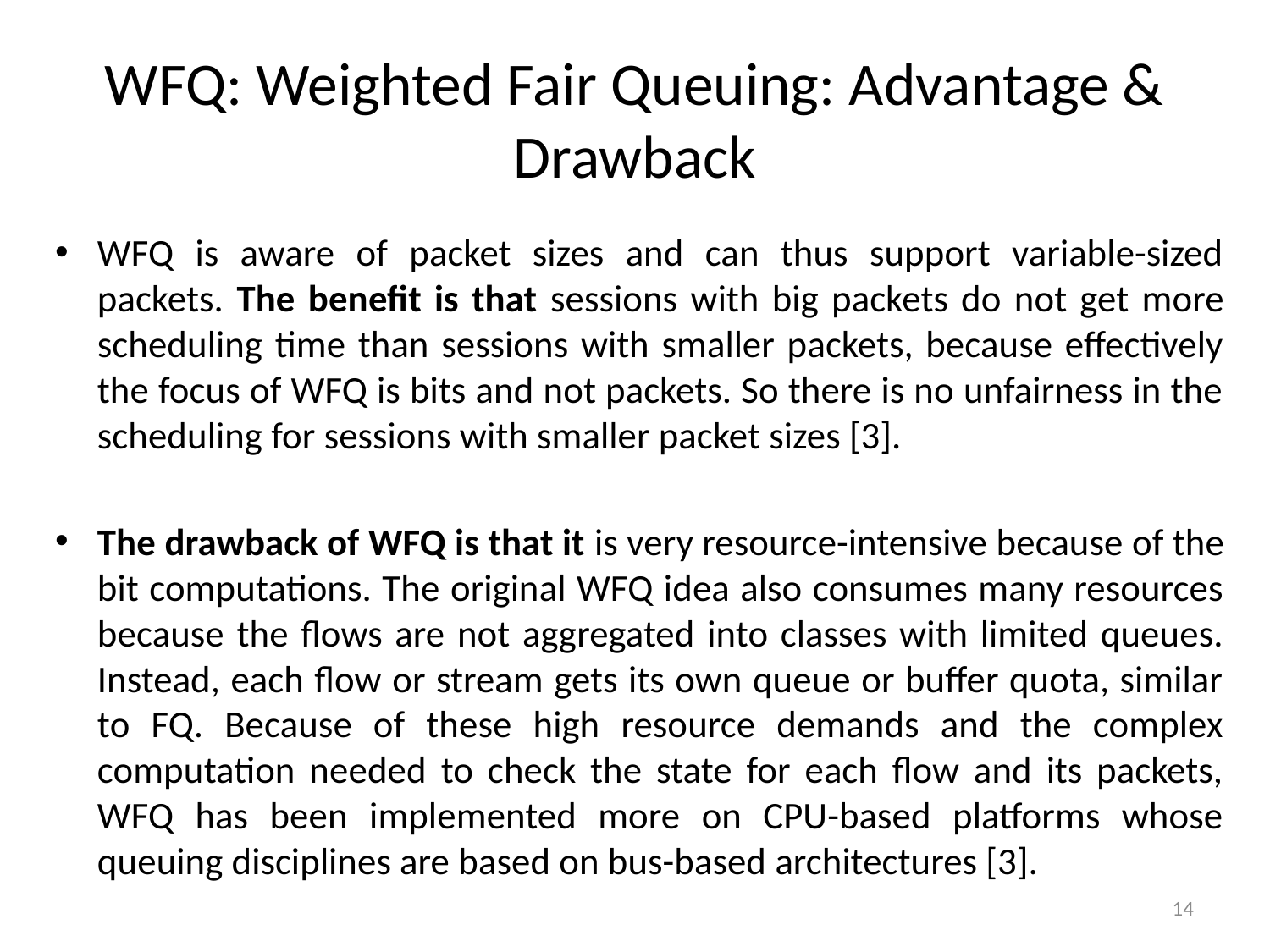

# WFQ: Weighted Fair Queuing: Advantage & Drawback
WFQ is aware of packet sizes and can thus support variable-sized packets. The benefit is that sessions with big packets do not get more scheduling time than sessions with smaller packets, because effectively the focus of WFQ is bits and not packets. So there is no unfairness in the scheduling for sessions with smaller packet sizes [3].

The drawback of WFQ is that it is very resource-intensive because of the bit computations. The original WFQ idea also consumes many resources because the flows are not aggregated into classes with limited queues. Instead, each flow or stream gets its own queue or buffer quota, similar to FQ. Because of these high resource demands and the complex computation needed to check the state for each flow and its packets, WFQ has been implemented more on CPU-based platforms whose queuing disciplines are based on bus-based architectures [3].

14